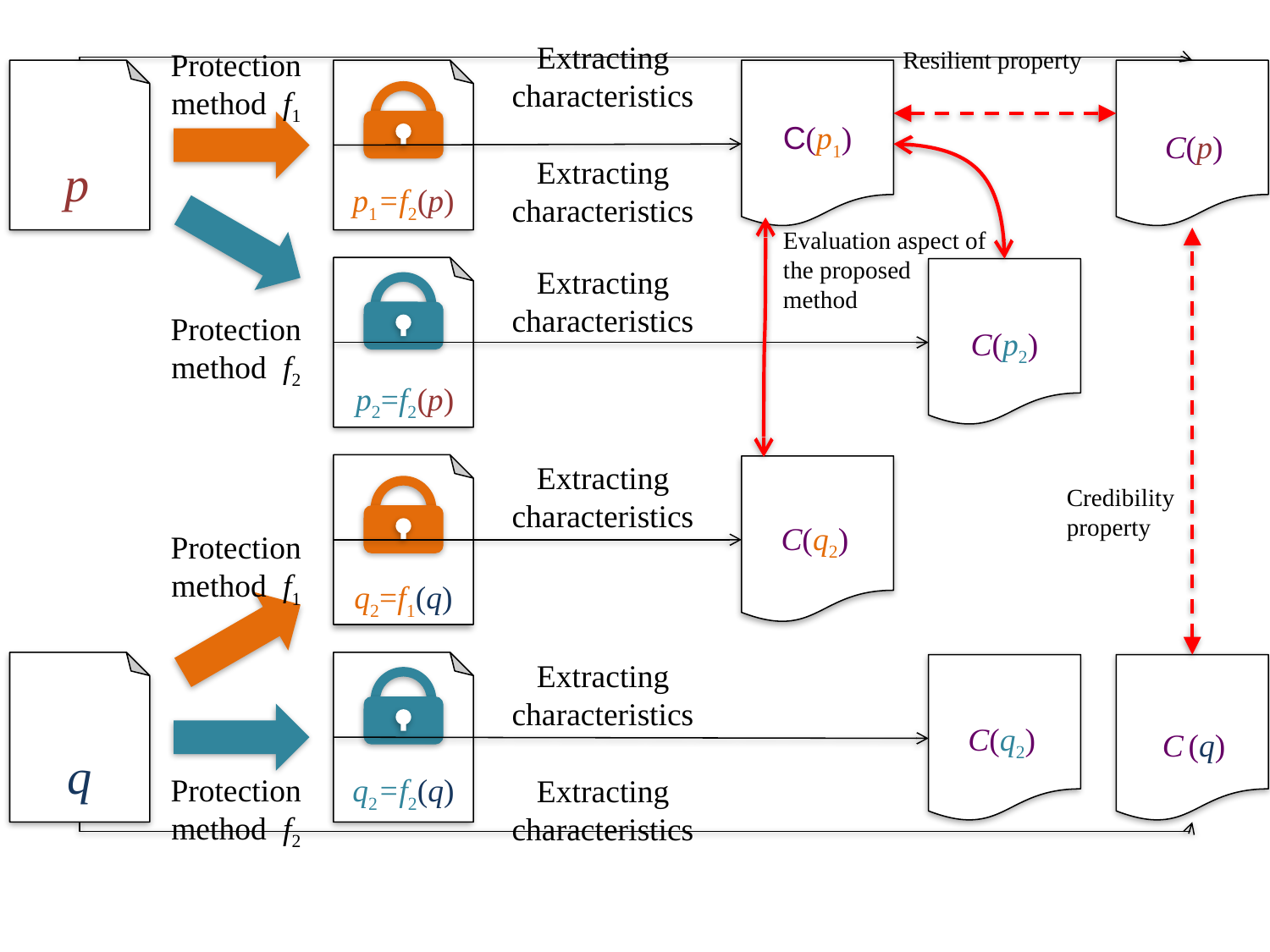

Extracting characteristics
Resilient property
Protection method  f1

p

p1=f2(p)

C(p1)
C(p)
Extracting characteristics

Evaluation aspect of the proposed
method
Extracting characteristics

p2=f2(p)

Protection method  f2
C(p2)
Extracting characteristics

q2=f1(q)

Credibility property
C(q2)
Protection method  f1

Extracting characteristics

q

q2=f2(q)

C(q2)
C (q)
Protection method  f2
Extracting characteristics